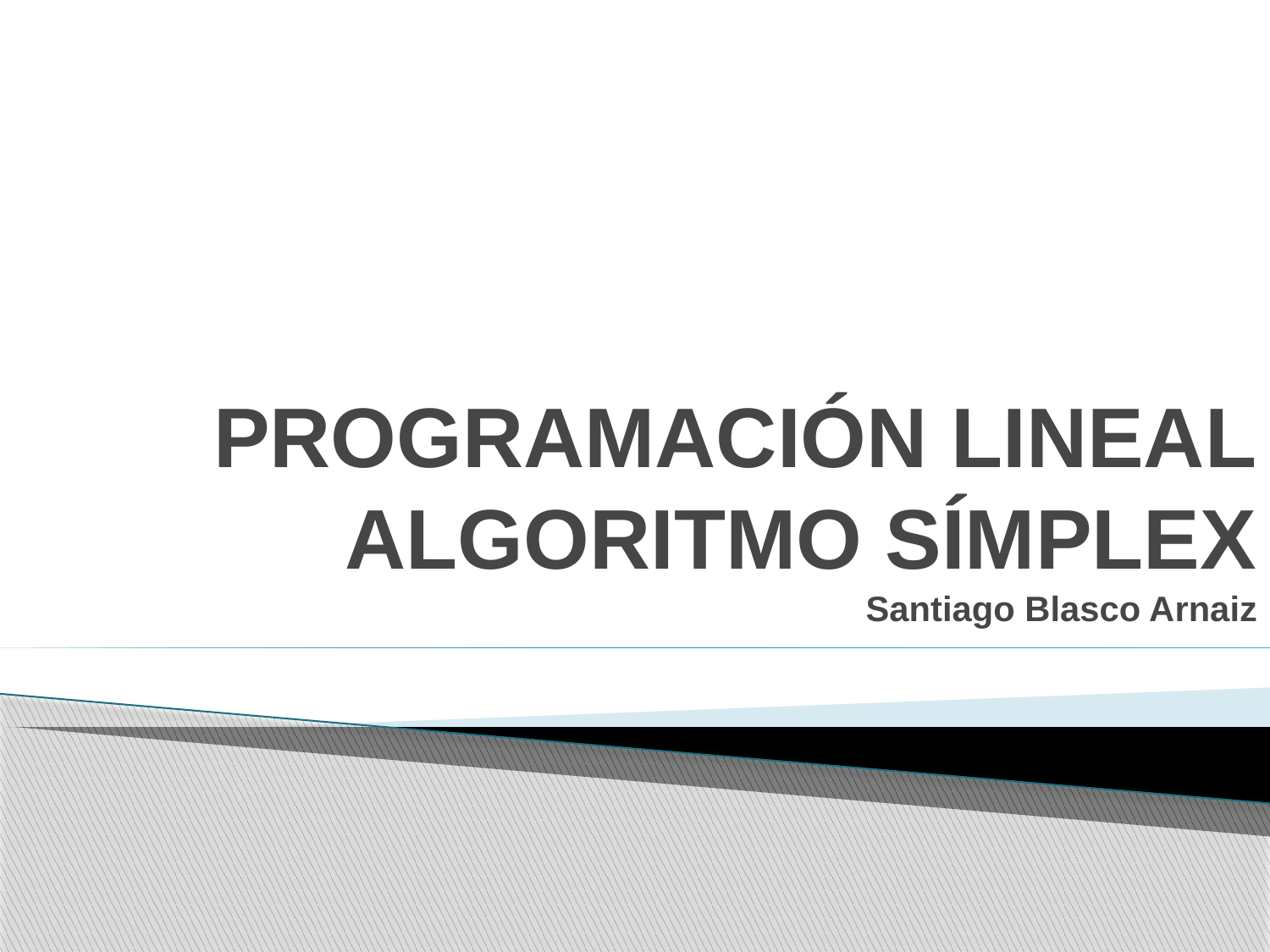

# PROGRAMACIÓN LINEAL ALGORITMO SÍMPLEX Santiago Blasco Arnaiz